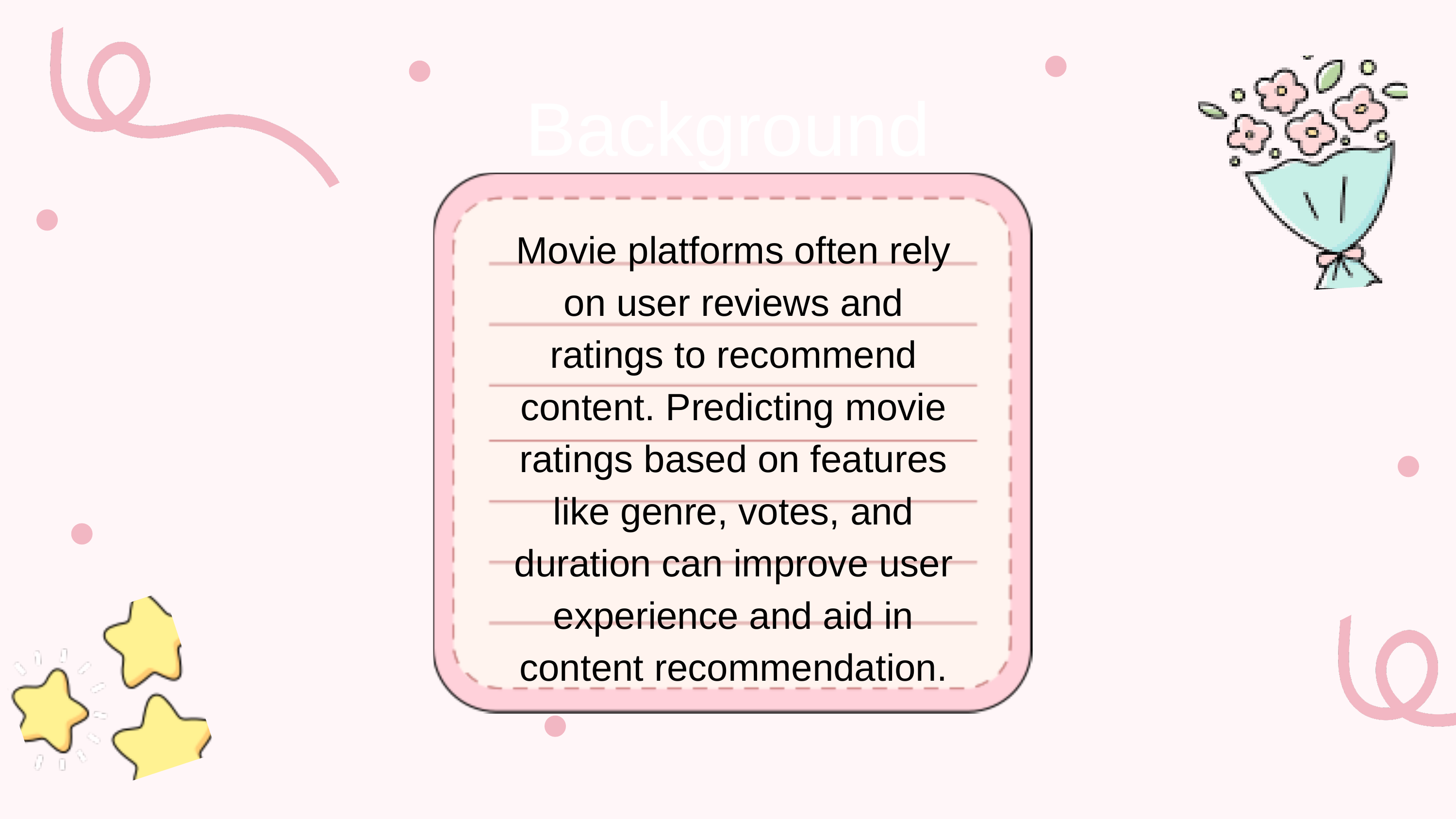

Background

Movie platforms often rely on user reviews and ratings to recommend content. Predicting movie ratings based on features like genre, votes, and duration can improve user experience and aid in content recommendation.